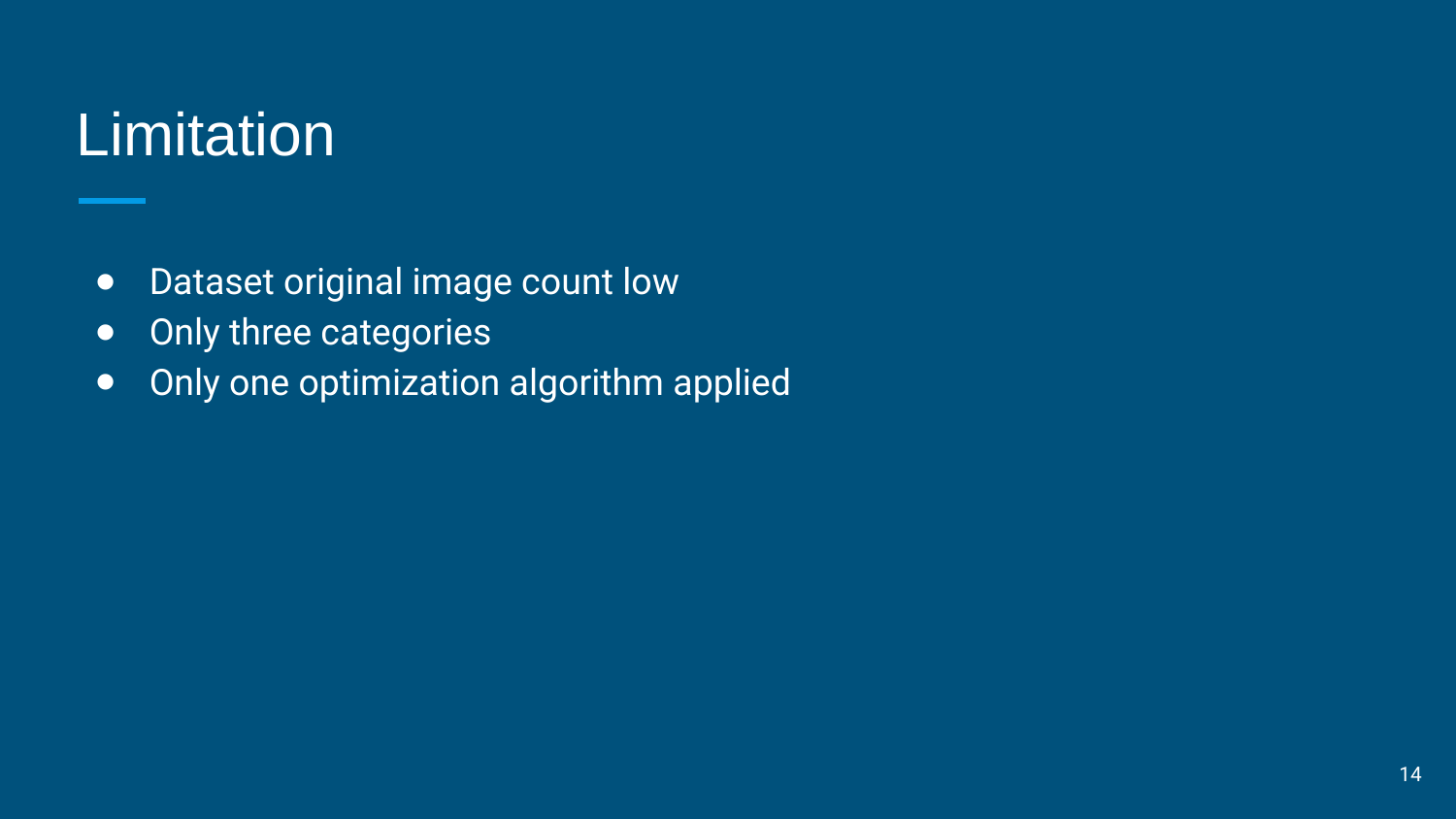

# Limitation
Dataset original image count low
Only three categories
Only one optimization algorithm applied
14